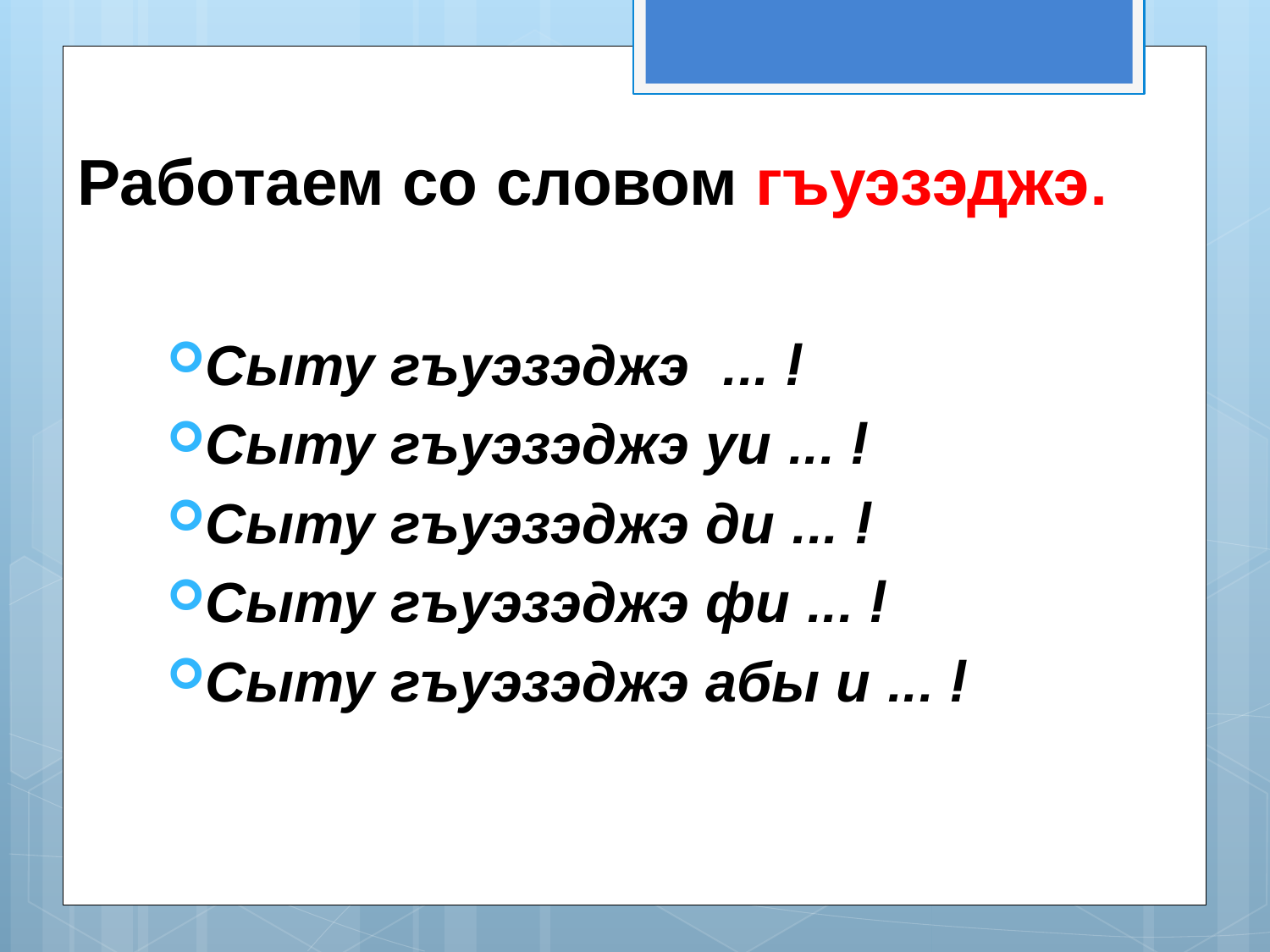

# Работаем со словом гъуэзэджэ.
Сыту гъуэзэджэ  ... !
Сыту гъуэзэджэ уи ... !
Сыту гъуэзэджэ ди ... !
Сыту гъуэзэджэ фи ... !
Сыту гъуэзэджэ абы и ... !